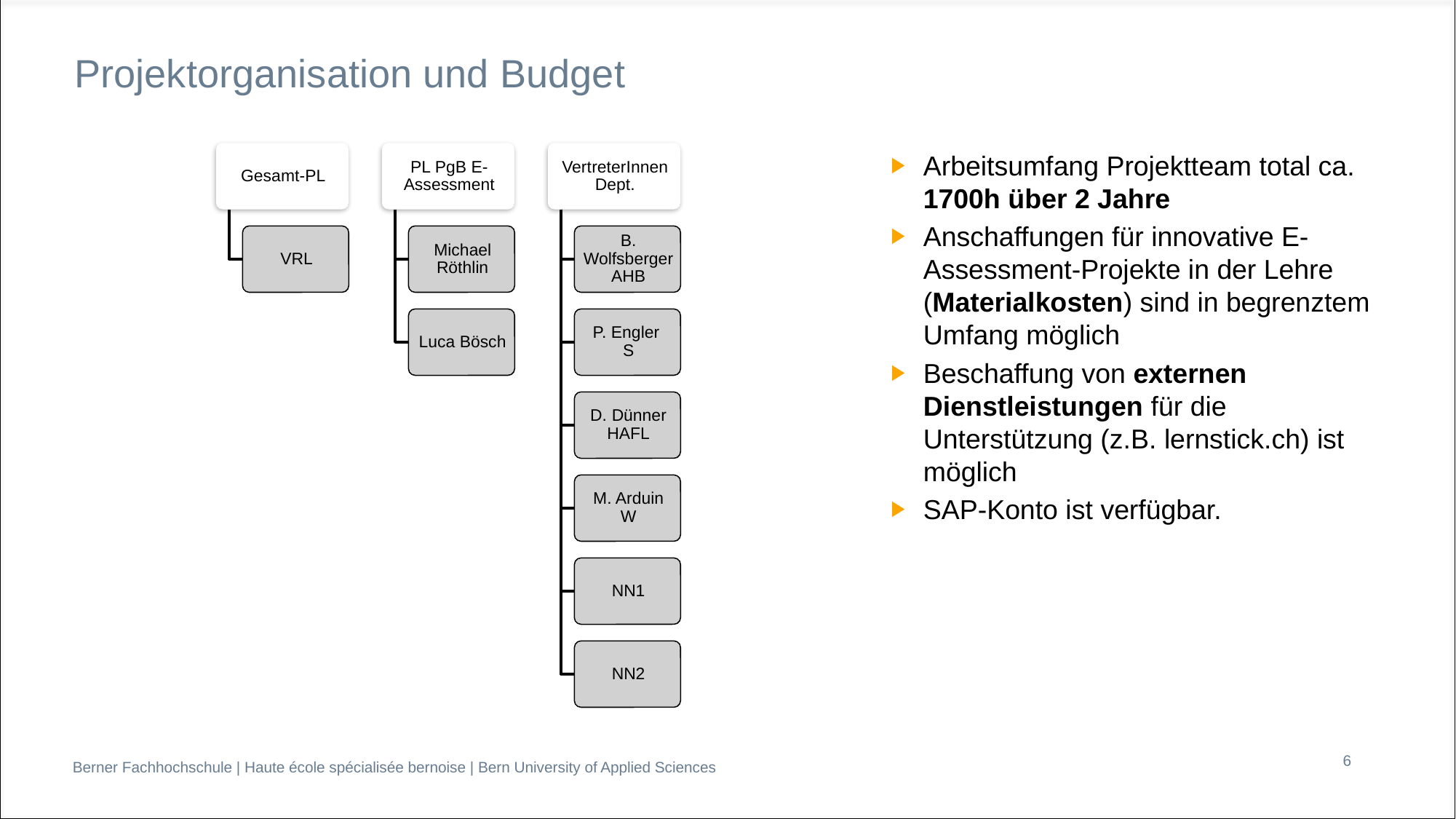

# Projektorganisation und Budget
Gesamt-PL
VRL
PL PgB E-Assessment
Michael Röthlin
Luca Bösch
VertreterInnen Dept.
B. Wolfsberger AHB
P. Engler
S
D. Dünner
HAFL
M. Arduin
W
NN1
NN2
Arbeitsumfang Projektteam total ca. 1700h über 2 Jahre
Anschaffungen für innovative E-Assessment-Projekte in der Lehre (Materialkosten) sind in begrenztem Umfang möglich
Beschaffung von externen Dienstleistungen für die Unterstützung (z.B. lernstick.ch) ist möglich
SAP-Konto ist verfügbar.
6